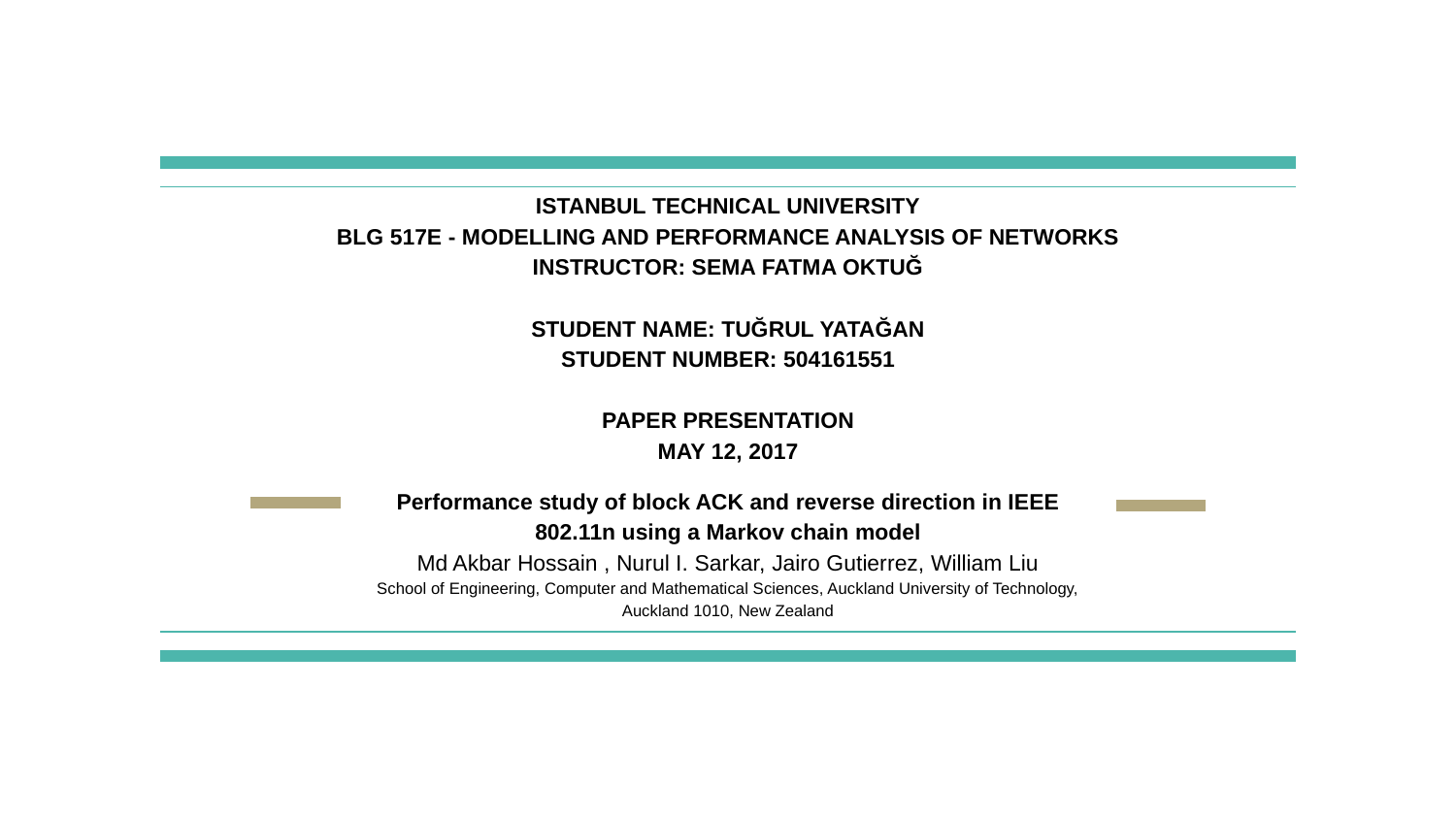

# ISTANBUL TECHNICAL UNIVERSITY
BLG 517E - MODELLING AND PERFORMANCE ANALYSIS OF NETWORKS
INSTRUCTOR: SEMA FATMA OKTUĞ

STUDENT NAME: TUĞRUL YATAĞAN
STUDENT NUMBER: 504161551

PAPER PRESENTATION
MAY 12, 2017
Performance study of block ACK and reverse direction in IEEE 802.11n using a Markov chain model
Md Akbar Hossain , Nurul I. Sarkar, Jairo Gutierrez, William Liu
School of Engineering, Computer and Mathematical Sciences, Auckland University of Technology, Auckland 1010, New Zealand